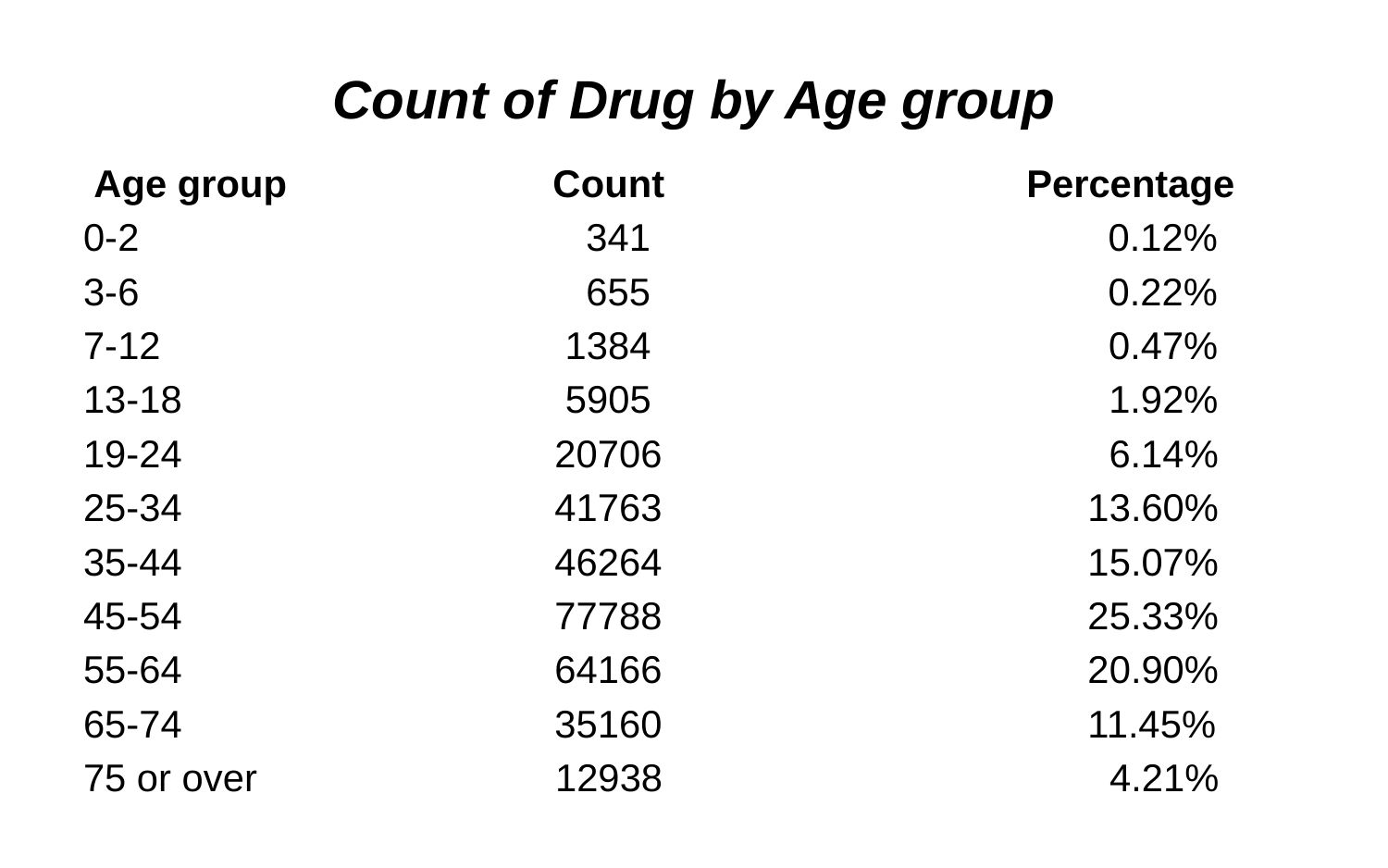

# Count of Drug by Age group
 Age group                         Count                                  Percentage
0-2                                          341                                           0.12%
3-6                                          655                                           0.22%
7-12                                      1384                                           0.47%
13-18                                    5905                                           1.92%
19-24                                   20706                                          6.14%
25-34                                   41763                                        13.60%
35-44                                   46264                                        15.07%
45-54                                   77788                                        25.33%
55-64                                   64166                                        20.90%
65-74                                   35160                                        11.45%
75 or over                            12938                                          4.21%